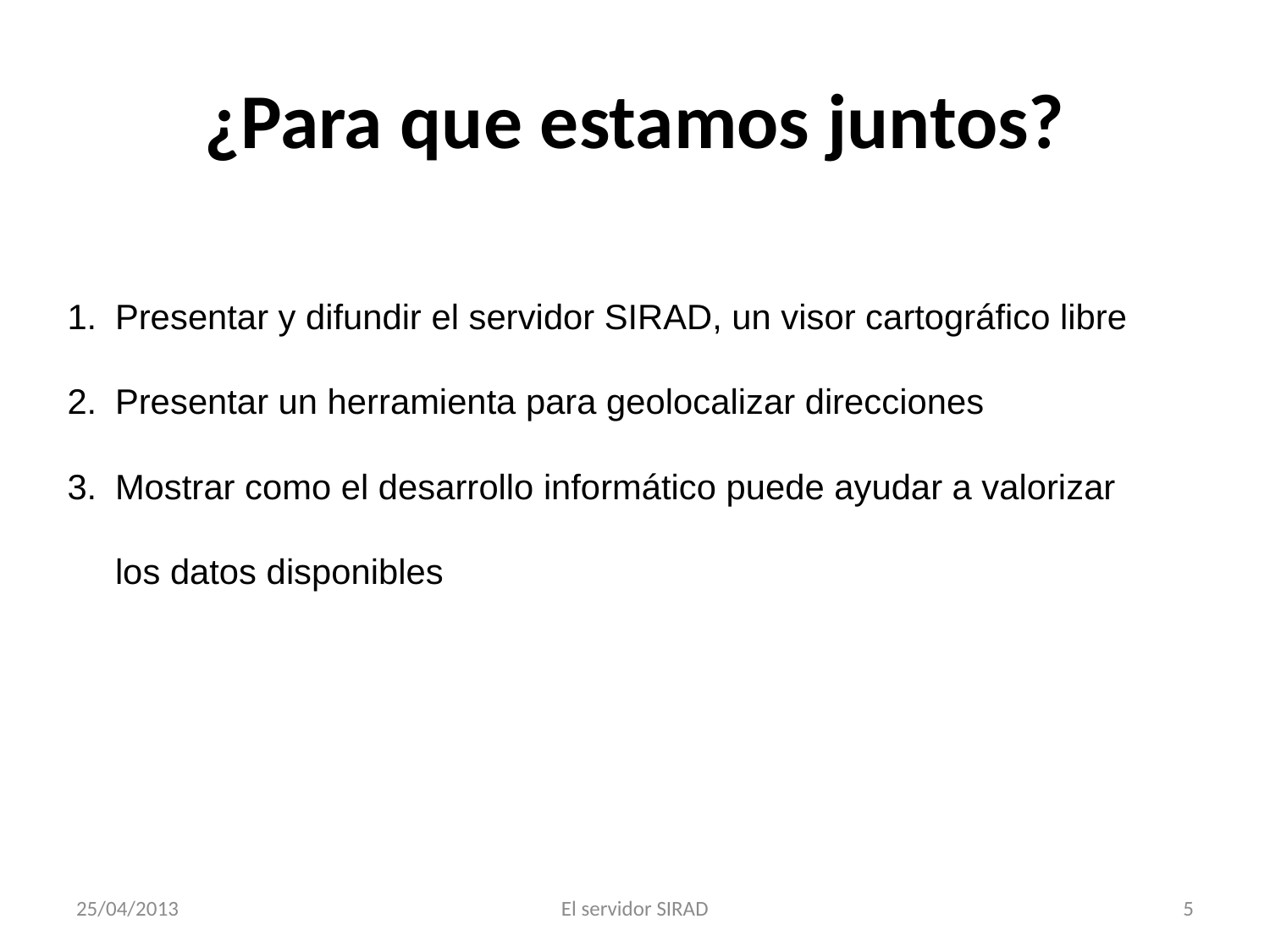

# ¿Para que estamos juntos?
Presentar y difundir el servidor SIRAD, un visor cartográfico libre
Presentar un herramienta para geolocalizar direcciones
Mostrar como el desarrollo informático puede ayudar a valorizar los datos disponibles
25/04/2013
El servidor SIRAD
5